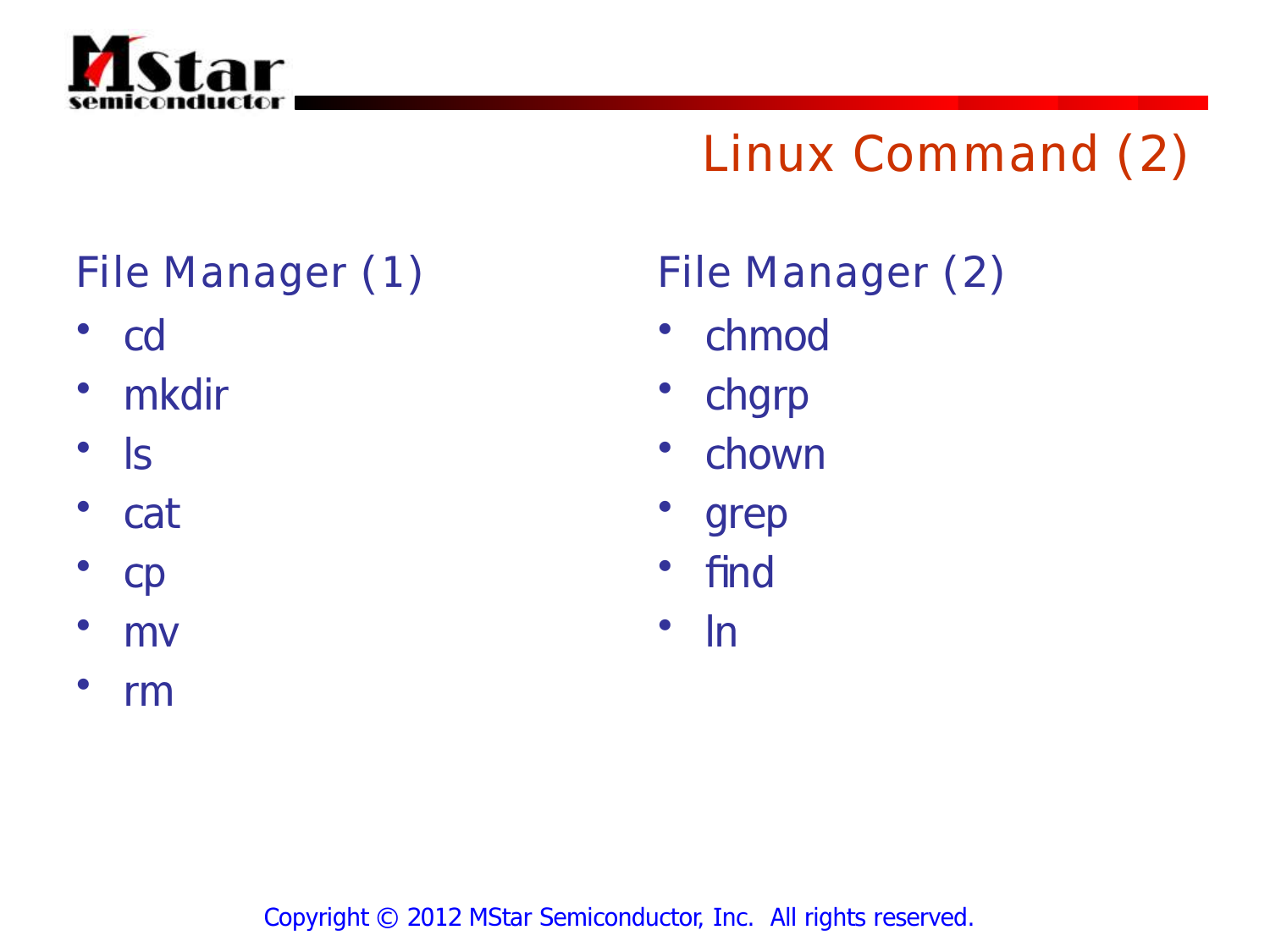

# Linux Command (2)
File Manager (1)
File Manager (2)
cd
mkdir
ls
cat
cp
mv
rm
chmod
chgrp
chown
grep
find
ln

Copyright © 2012 MStar Semiconductor, Inc.  All rights reserved.